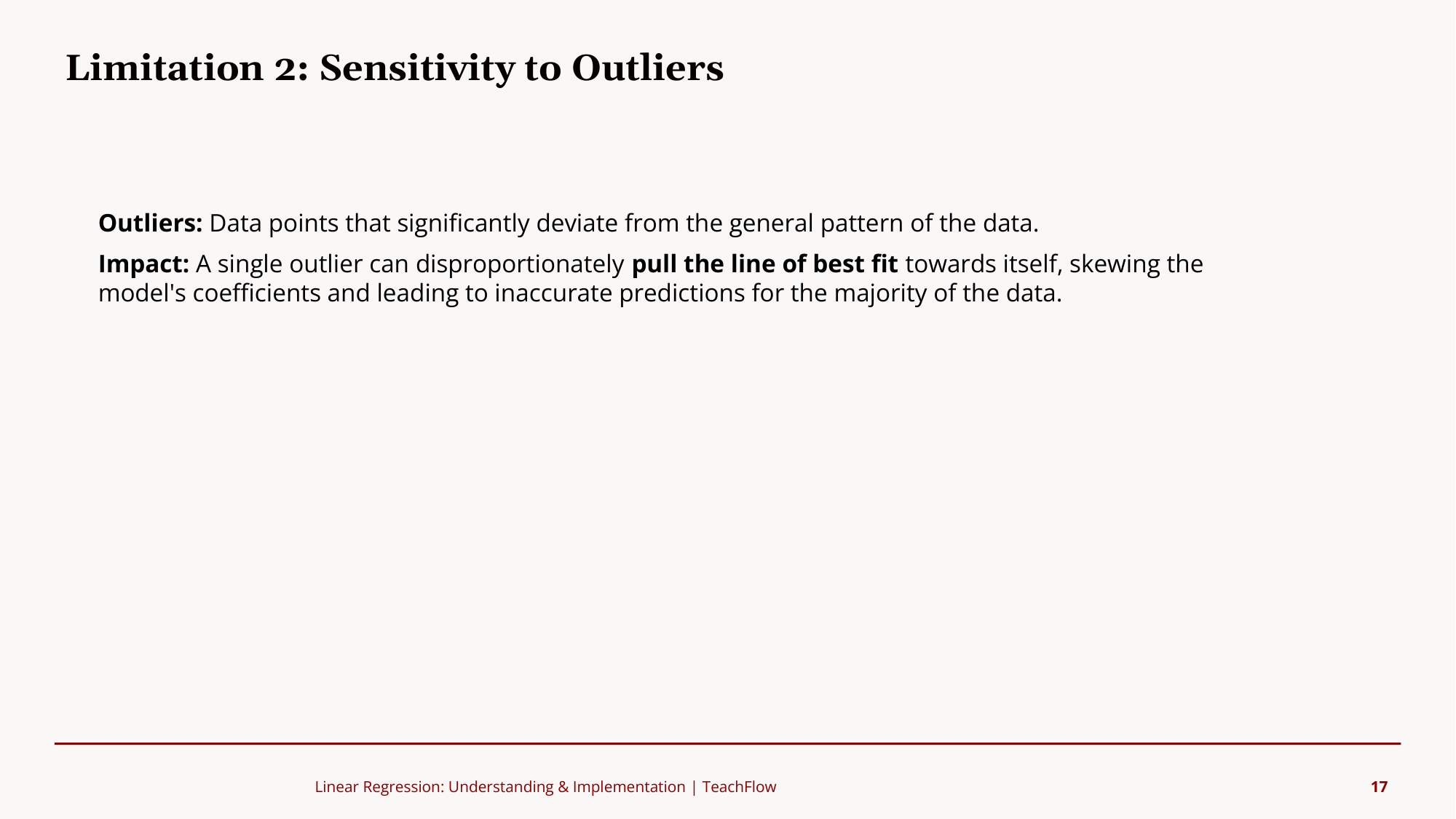

Limitation 2: Sensitivity to Outliers
#

Outliers: Data points that significantly deviate from the general pattern of the data.
Impact: A single outlier can disproportionately pull the line of best fit towards itself, skewing the model's coefficients and leading to inaccurate predictions for the majority of the data.

Linear Regression: Understanding & Implementation | TeachFlow
17